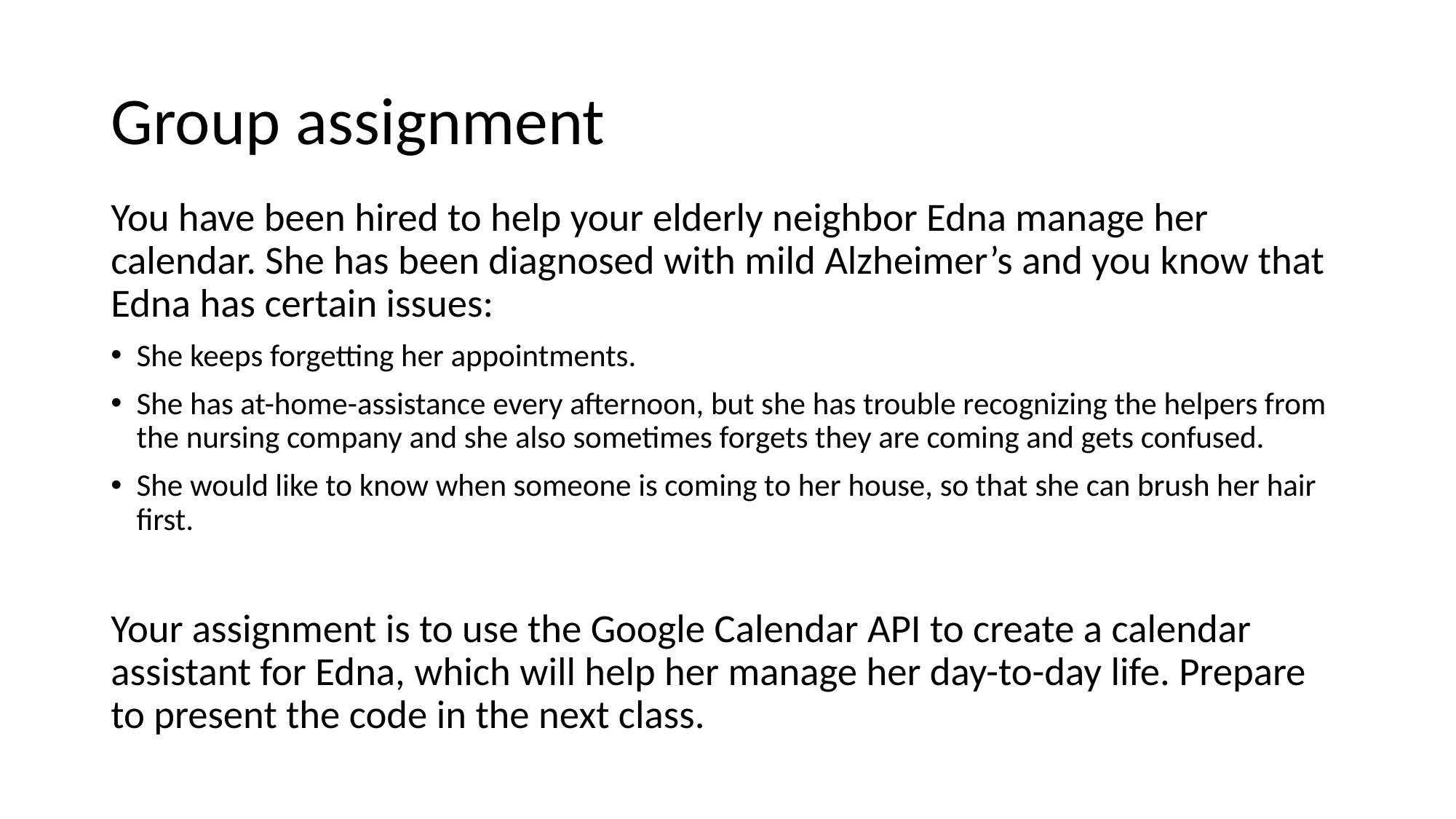

# Group assignment
You have been hired to help your elderly neighbor Edna manage her calendar. She has been diagnosed with mild Alzheimer’s and you know that Edna has certain issues:
She keeps forgetting her appointments.
She has at-home-assistance every afternoon, but she has trouble recognizing the helpers from the nursing company and she also sometimes forgets they are coming and gets confused.
She would like to know when someone is coming to her house, so that she can brush her hair first.

Your assignment is to use the Google Calendar API to create a calendar assistant for Edna, which will help her manage her day-to-day life. Prepare to present the code in the next class.